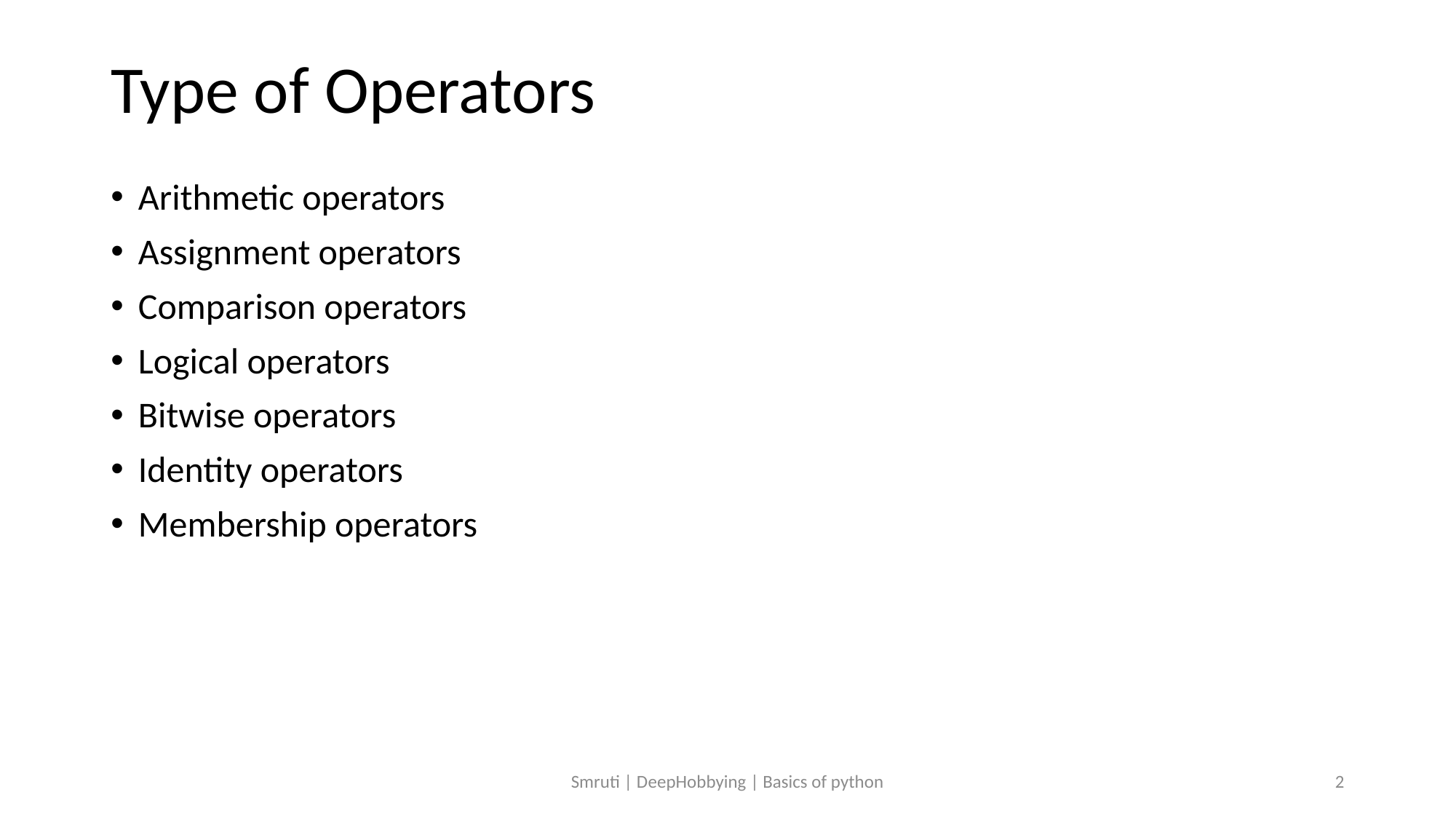

# Type of Operators
Arithmetic operators
Assignment operators
Comparison operators
Logical operators
Bitwise operators
Identity operators
Membership operators
Smruti | DeepHobbying | Basics of python
2